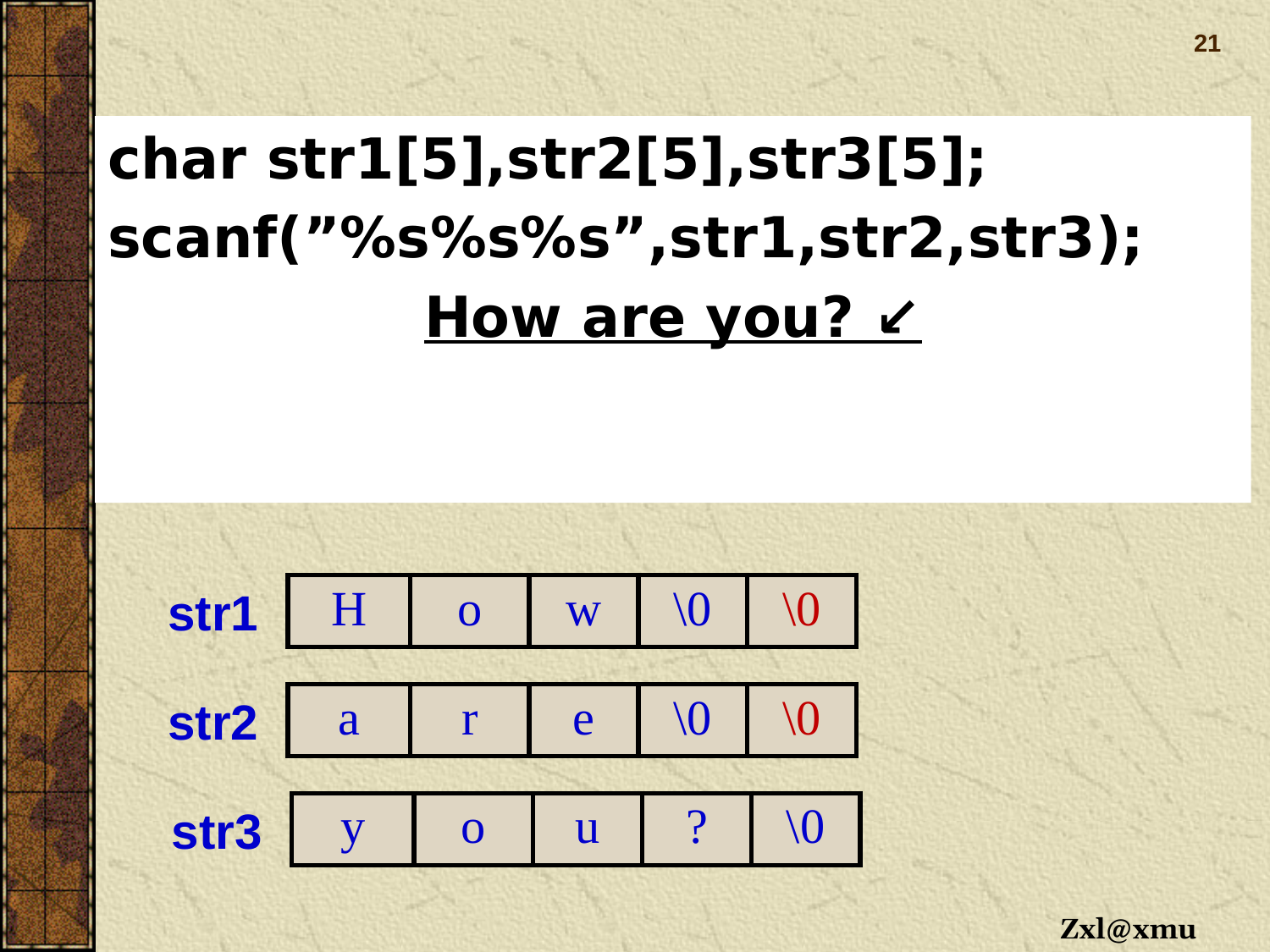

21
#
char str1[5],str2[5],str3[5];
scanf(”%s%s%s”,str1,str2,str3);
How are you? ↙

str1
| H | o | w | \0 | \0 |
| --- | --- | --- | --- | --- |
str2
| a | r | e | \0 | \0 |
| --- | --- | --- | --- | --- |
str3
| y | o | u | ? | \0 |
| --- | --- | --- | --- | --- |